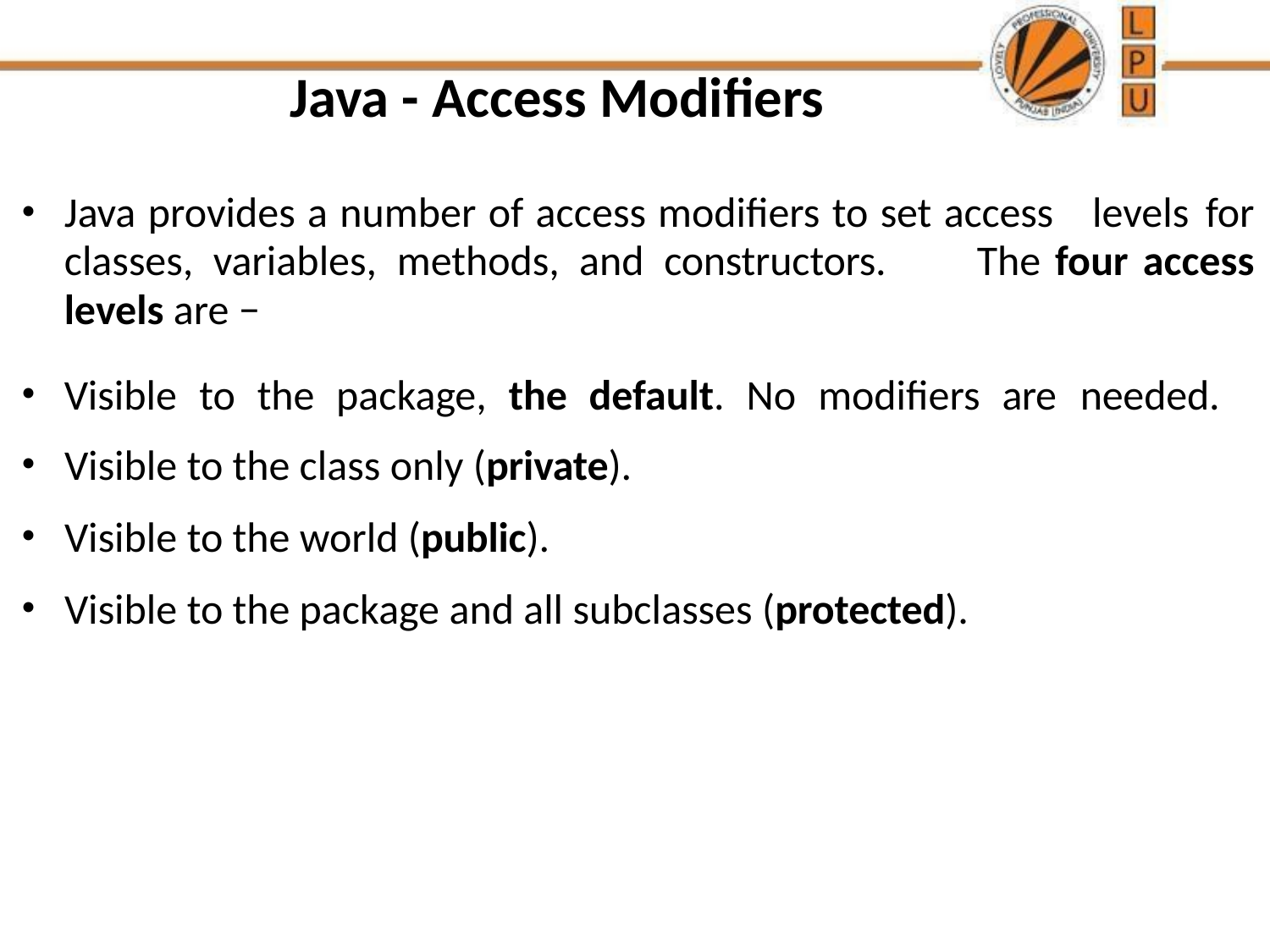

# Java - Access Modifiers
Java provides a number of access modifiers to set access 	levels for classes, variables, methods, and constructors. 	The four access levels are −
Visible to the package, the default. No modifiers are 	needed.
Visible to the class only (private).
Visible to the world (public).
Visible to the package and all subclasses (protected).